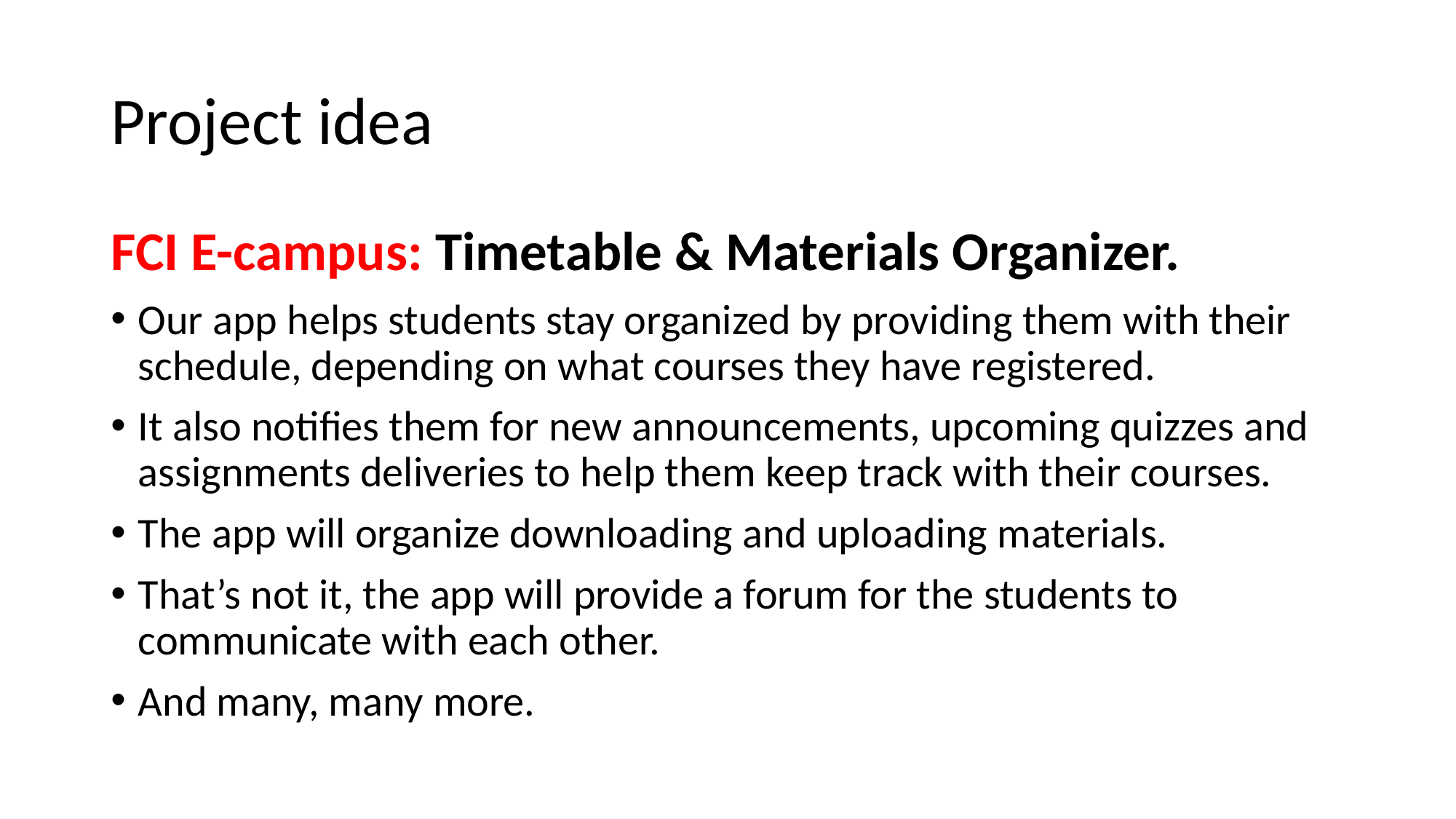

# Project idea
FCI E-campus: Timetable & Materials Organizer.
Our app helps students stay organized by providing them with their schedule, depending on what courses they have registered.
It also notifies them for new announcements, upcoming quizzes and assignments deliveries to help them keep track with their courses.
The app will organize downloading and uploading materials.
That’s not it, the app will provide a forum for the students to communicate with each other.
And many, many more.